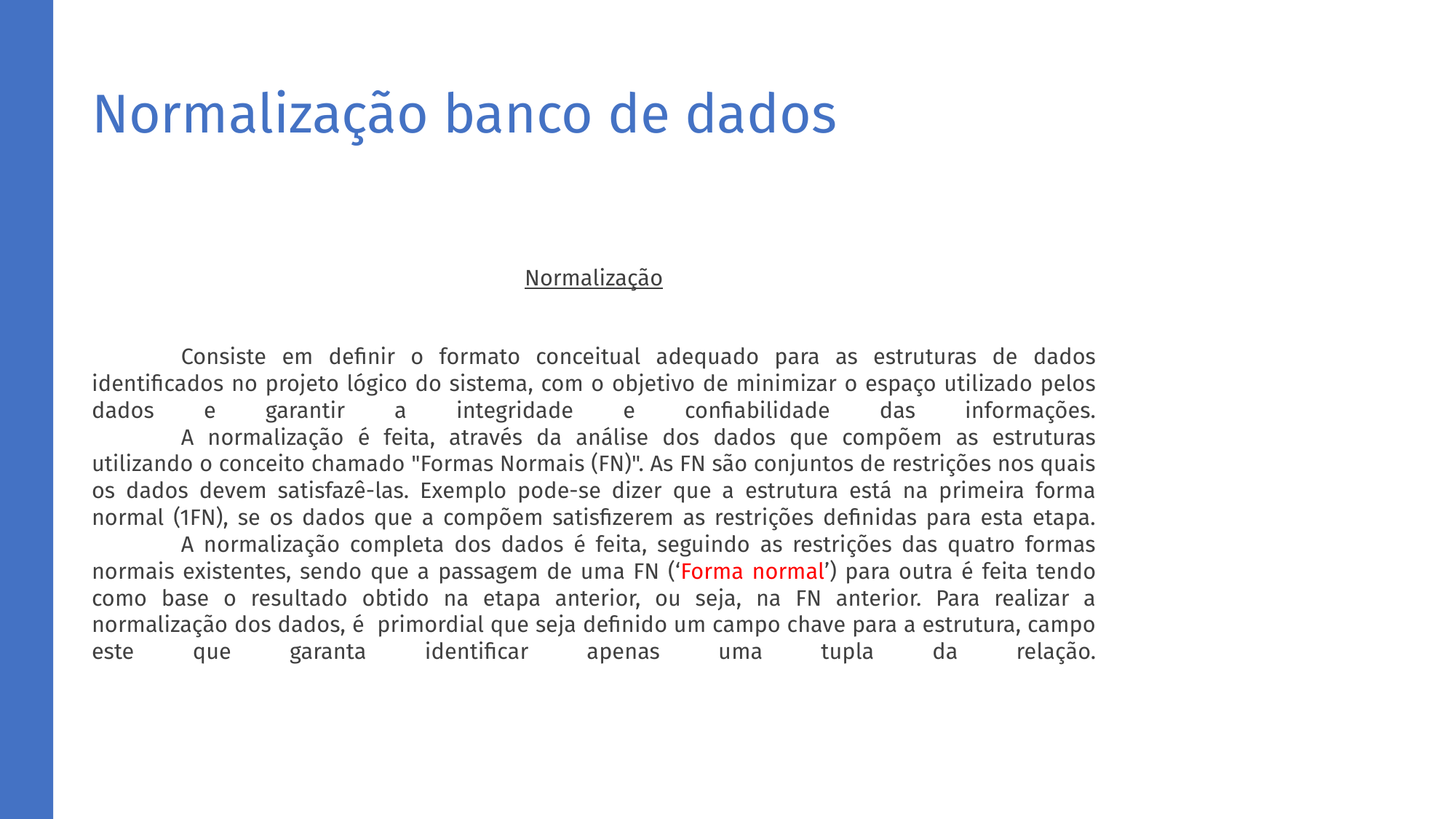

# Normalização banco de dados
Normalização

		Consiste em definir o formato conceitual adequado para as estruturas de dados identificados no projeto lógico do sistema, com o objetivo de minimizar o espaço utilizado pelos dados e garantir a integridade e confiabilidade das informações.
		A normalização é feita, através da análise dos dados que compõem as estruturas utilizando o conceito chamado "Formas Normais (FN)". As FN são conjuntos de restrições nos quais os dados devem satisfazê-las. Exemplo pode-se dizer que a estrutura está na primeira forma normal (1FN), se os dados que a compõem satisfizerem as restrições definidas para esta etapa.
		A normalização completa dos dados é feita, seguindo as restrições das quatro formas normais existentes, sendo que a passagem de uma FN (‘Forma normal’) para outra é feita tendo como base o resultado obtido na etapa anterior, ou seja, na FN anterior. Para realizar a normalização dos dados, é  primordial que seja definido um campo chave para a estrutura, campo este que garanta identificar apenas uma tupla da relação.